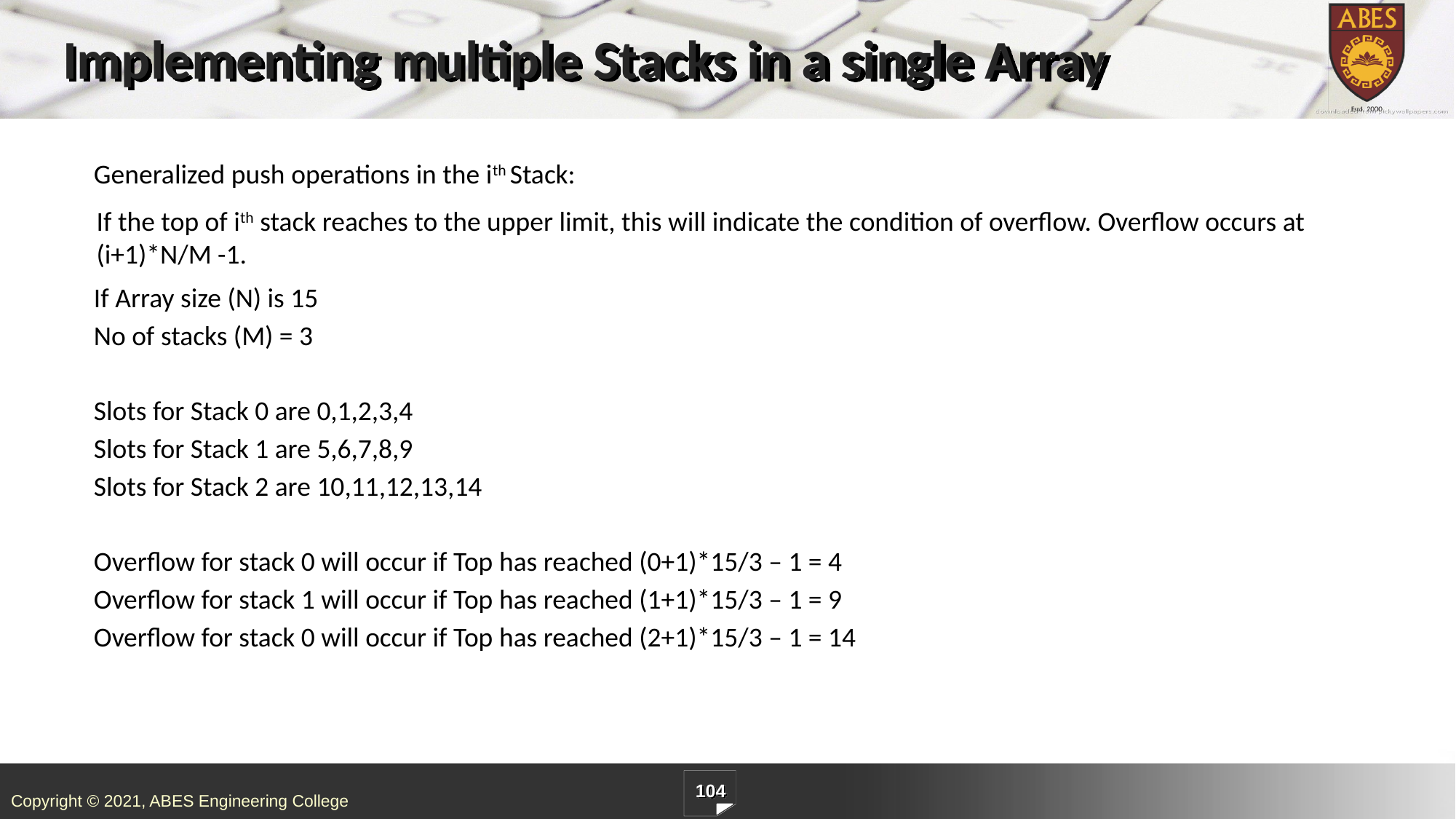

# Implementing multiple Stacks in a single Array
Generalized push operations in the ith Stack:
If the top of ith stack reaches to the upper limit, this will indicate the condition of overflow. Overflow occurs at (i+1)*N/M -1.
If Array size (N) is 15
No of stacks (M) = 3

Slots for Stack 0 are 0,1,2,3,4
Slots for Stack 1 are 5,6,7,8,9
Slots for Stack 2 are 10,11,12,13,14

Overflow for stack 0 will occur if Top has reached (0+1)*15/3 – 1 = 4
Overflow for stack 1 will occur if Top has reached (1+1)*15/3 – 1 = 9
Overflow for stack 0 will occur if Top has reached (2+1)*15/3 – 1 = 14
104